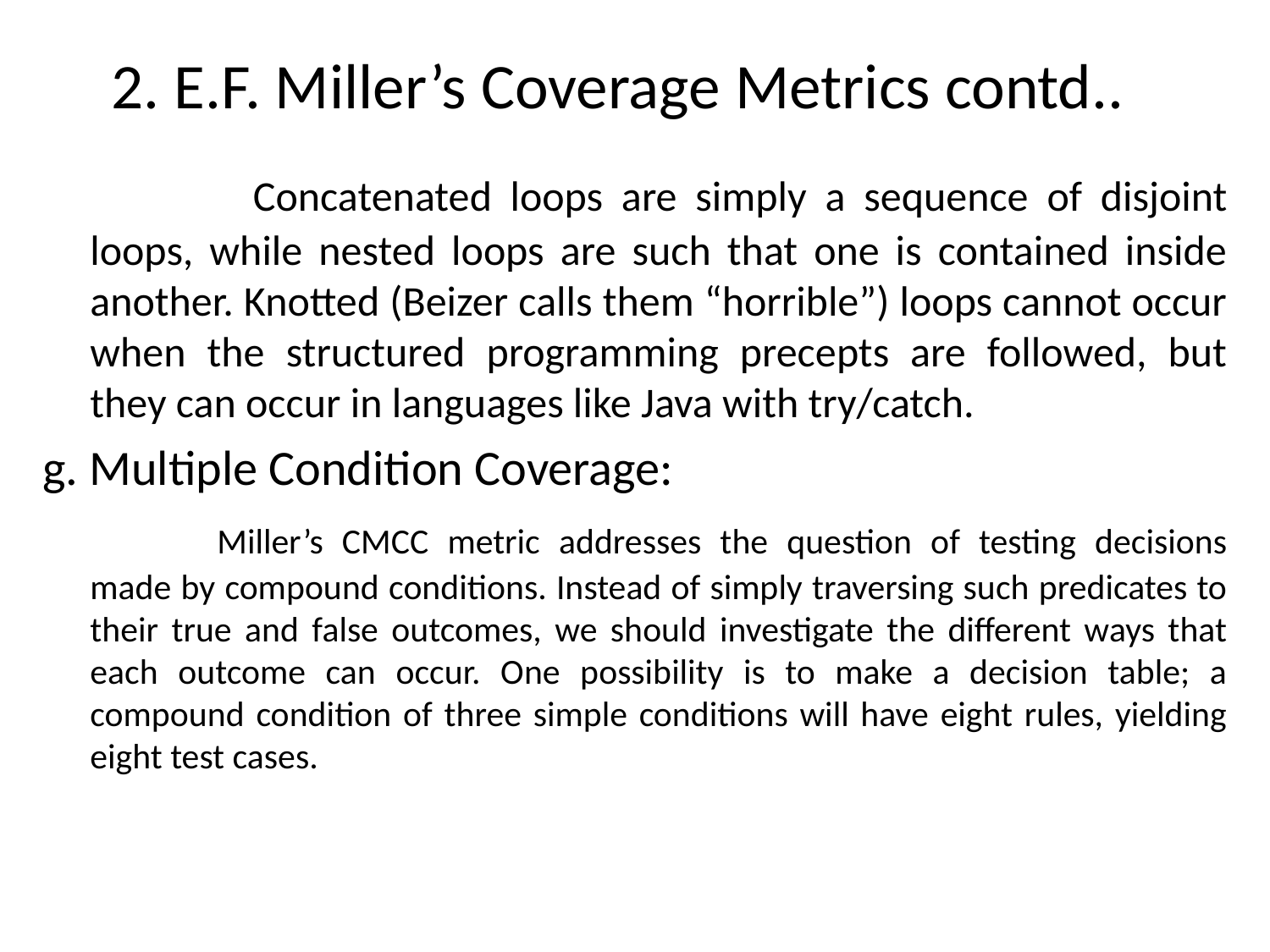

# 2. E.F. Miller’s Coverage Metrics contd..
    	Concatenated loops are simply a sequence of disjoint loops, while nested loops are such that one is contained inside another. Knotted (Beizer calls them “horrible”) loops cannot occur when the structured programming precepts are followed, but they can occur in languages like Java with try/catch.
g. Multiple Condition Coverage:
		Miller’s CMCC metric addresses the question of testing decisions made by compound conditions. Instead of simply traversing such predicates to their true and false outcomes, we should investigate the different ways that each outcome can occur. One possibility is to make a decision table; a compound condition of three simple conditions will have eight rules, yielding eight test cases.